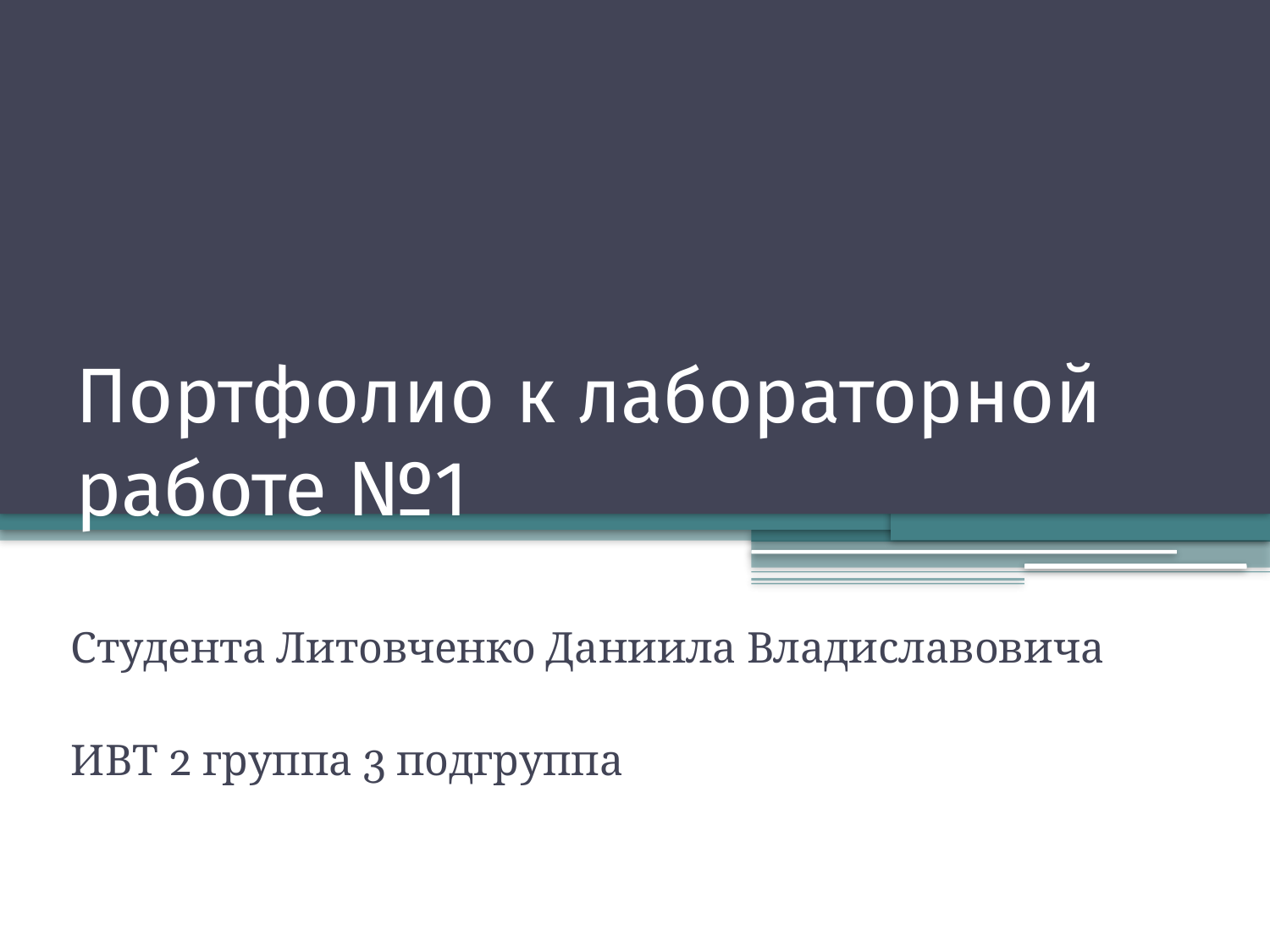

# Портфолио к лабораторной работе №1
Студента Литовченко Даниила Владиславовича

ИВТ 2 группа 3 подгруппа